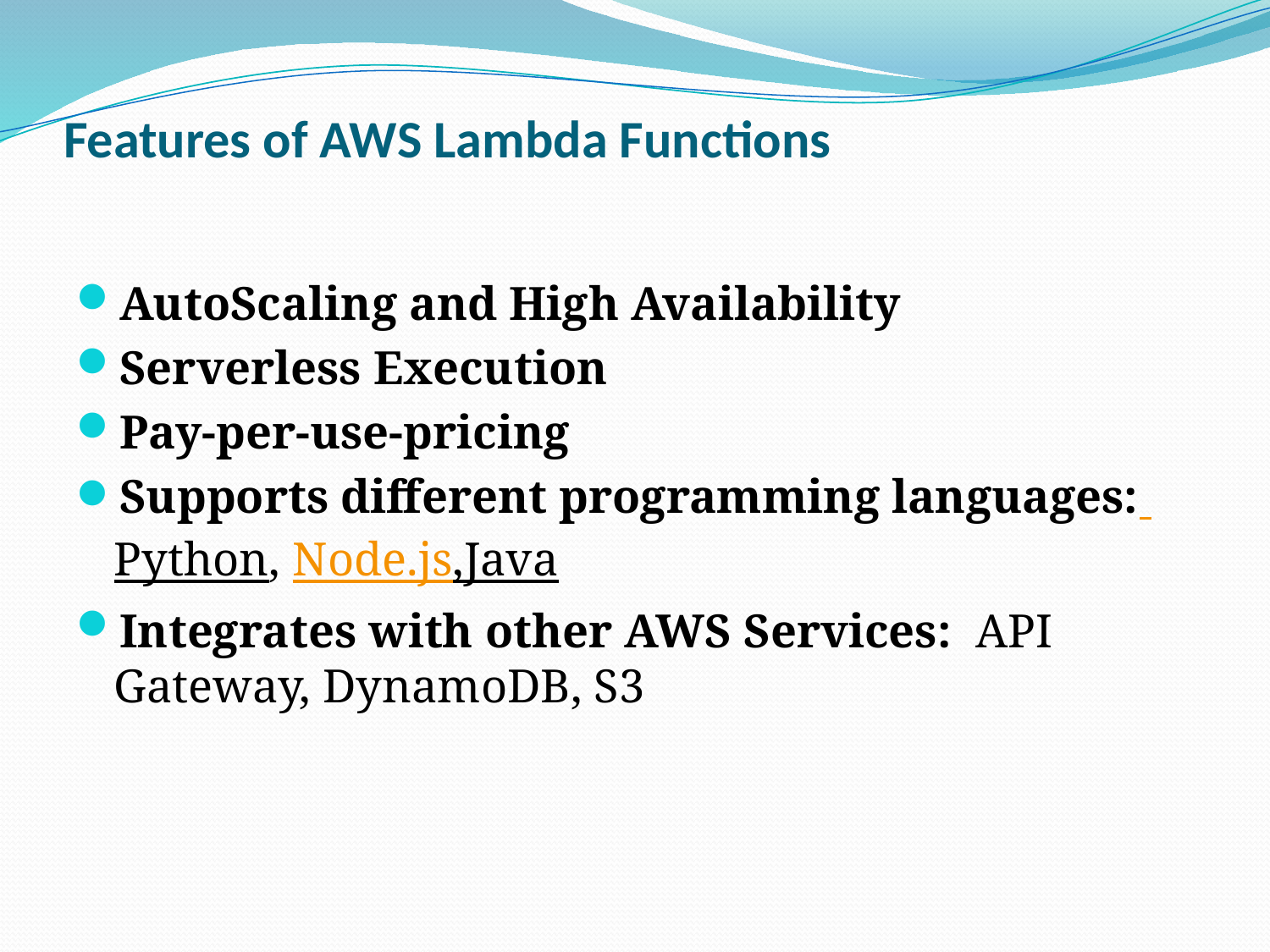

# Features of AWS Lambda Functions
AutoScaling and High Availability
Serverless Execution
Pay-per-use-pricing
Supports different programming languages: Python, Node.js,Java
Integrates with other AWS Services:  API Gateway, DynamoDB, S3